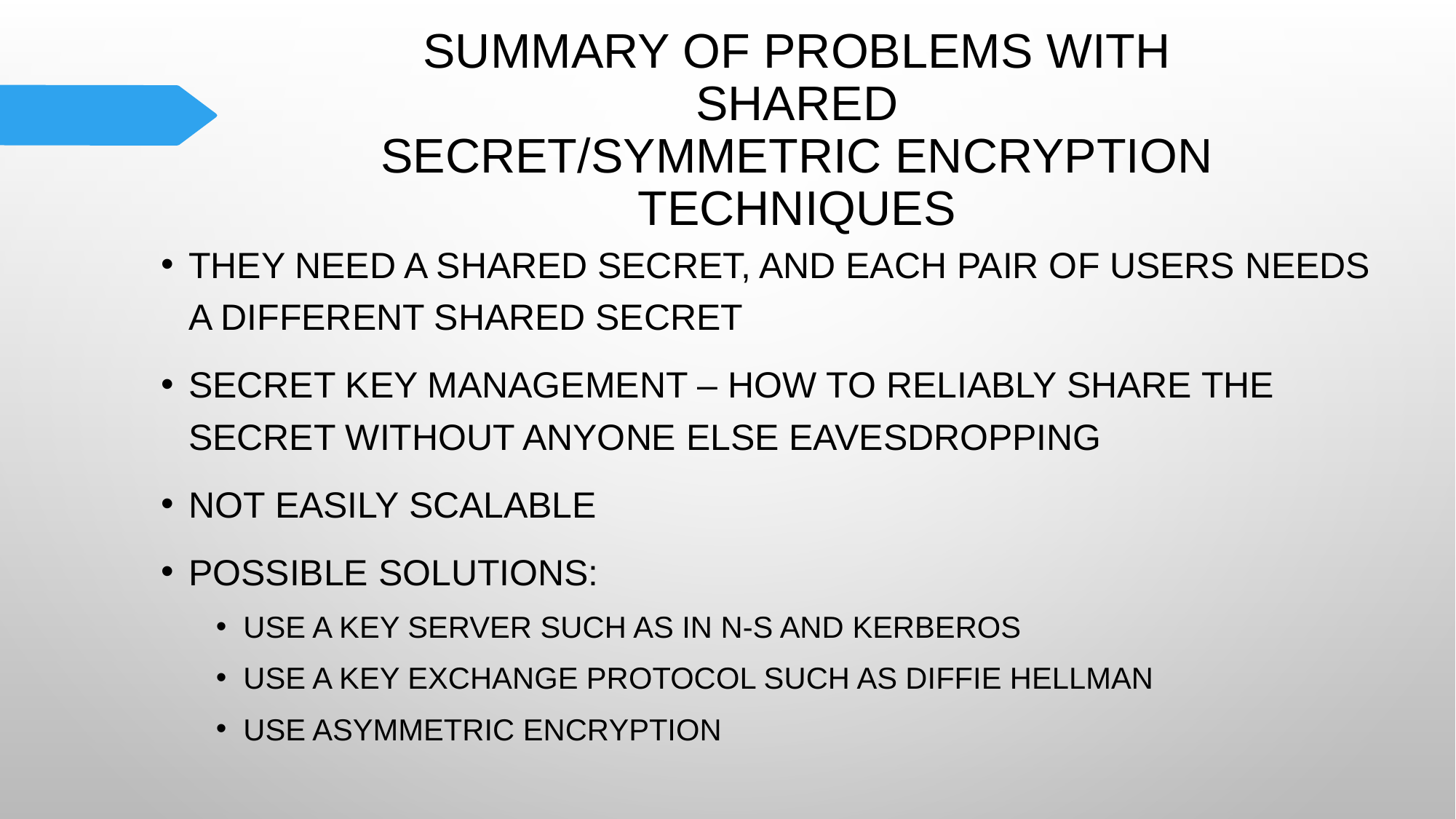

# Summary of Problems with Shared Secret/Symmetric Encryption Techniques
They need a shared secret, and each pair of users needs a different shared secret
Secret key management – how to reliably share the secret without anyone else eavesdropping
Not easily scalable
Possible solutions:
Use a key server such as in N-S and Kerberos
Use a Key exchange protocol such as Diffie Hellman
Use asymmetric encryption